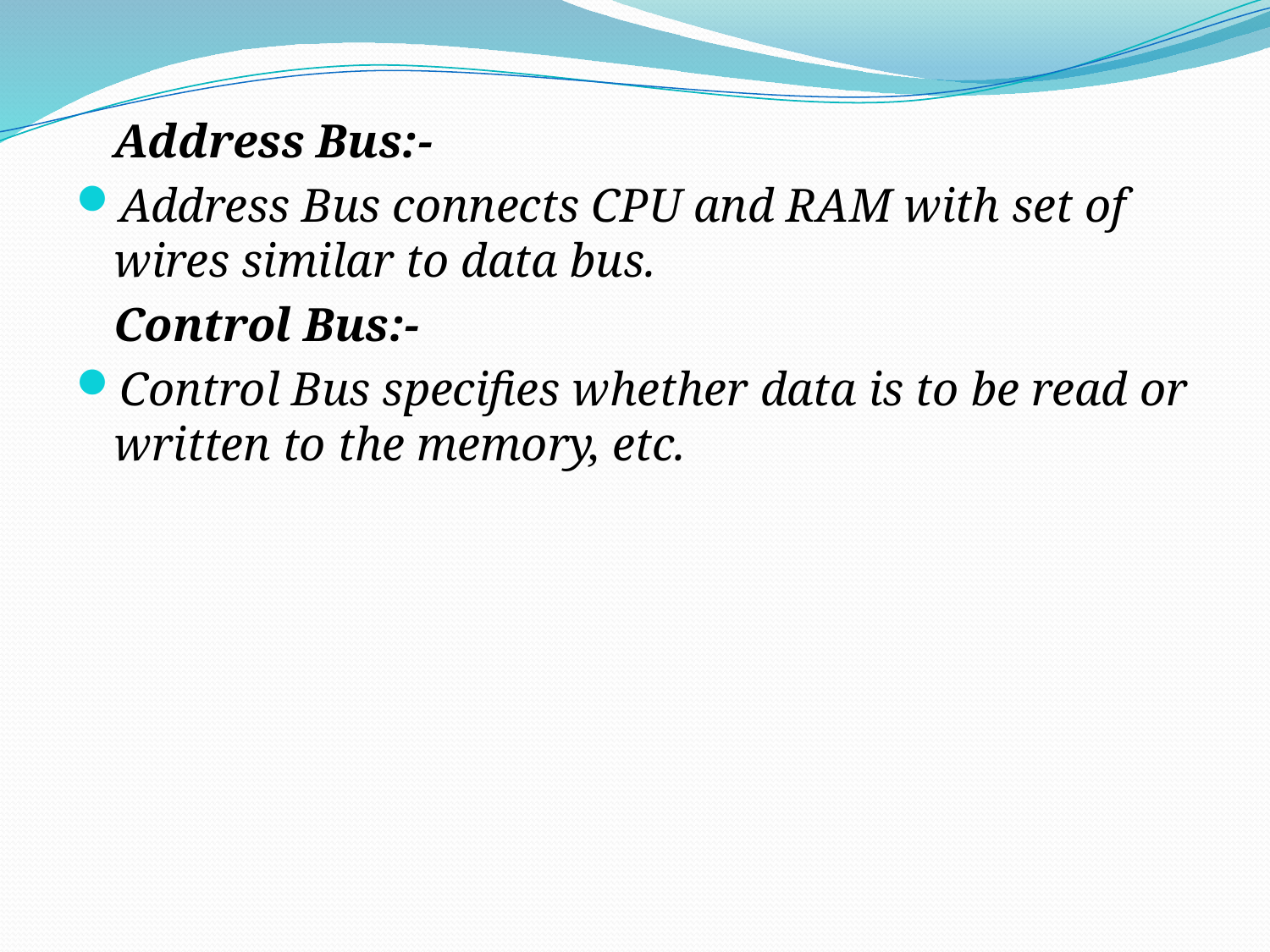

Address Bus:-
Address Bus connects CPU and RAM with set of wires similar to data bus.
	Control Bus:-
Control Bus specifies whether data is to be read or written to the memory, etc.